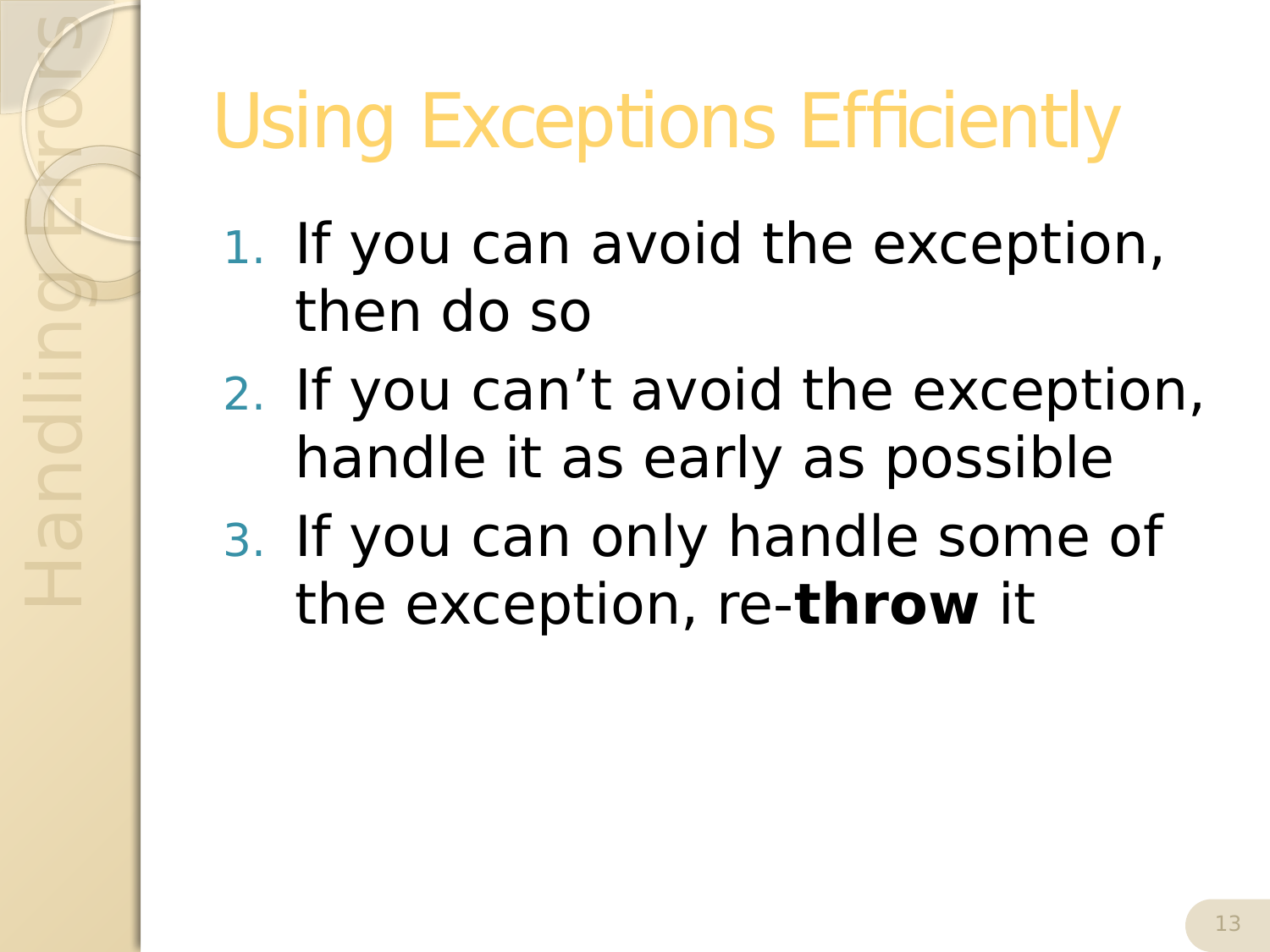

# Using Exceptions Efficiently
If you can avoid the exception, then do so
If you can’t avoid the exception, handle it as early as possible
If you can only handle some of the exception, re-throw it
13